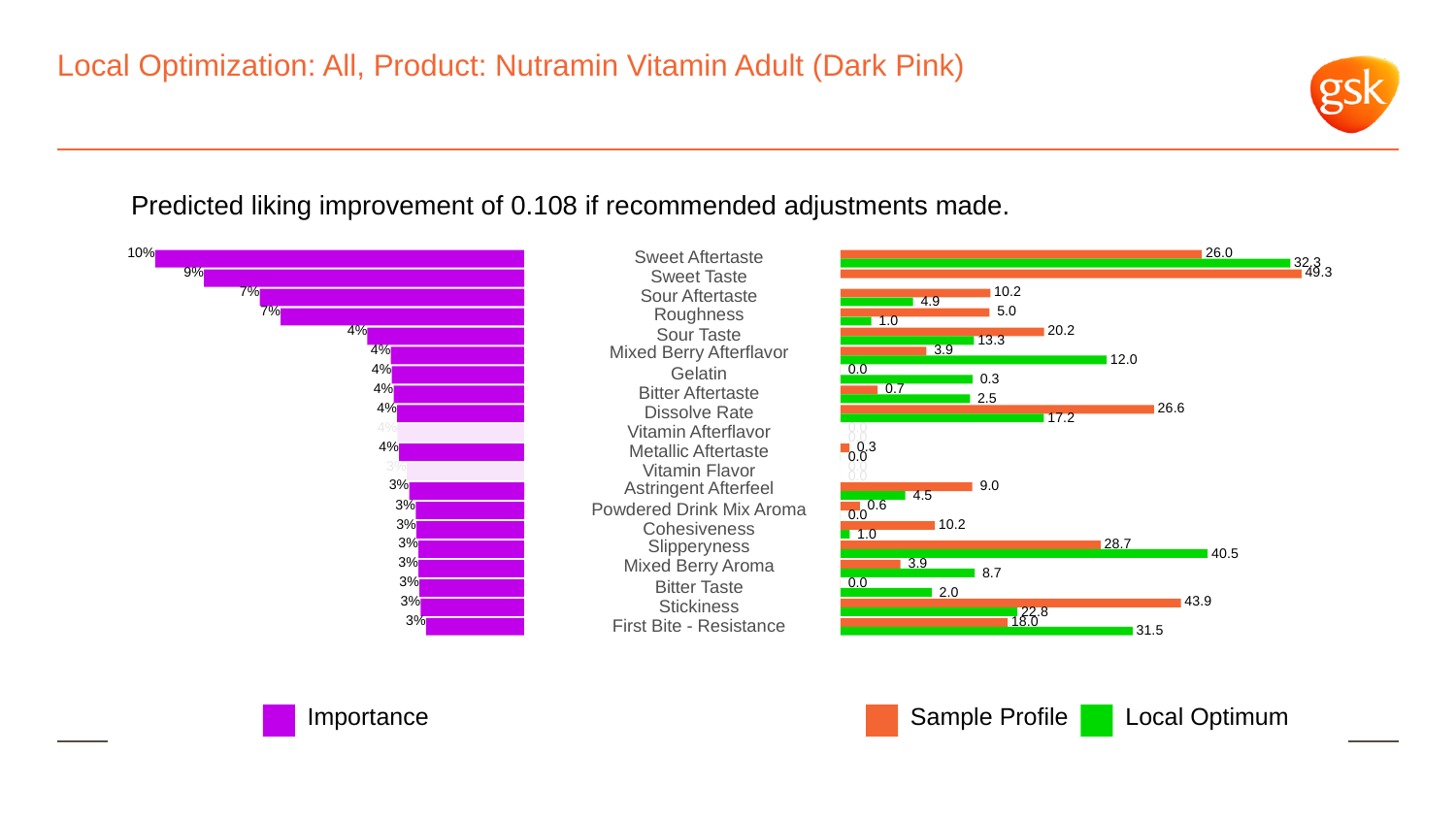

# Local Optimization: All, Product: Nutramin Vitamin Adult (Dark Pink)

Predicted liking improvement of 0.108 if recommended adjustments made.

10%
 26.0

Sweet Aftertaste
 32.3

9%
 49.3

Sweet Taste
7%
 10.2

Sour Aftertaste
  4.9

7%
Roughness
  5.0

  1.0

4%
 20.2

Sour Taste
 13.3

4%
Mixed Berry Afterflavor
  3.9

 12.0

4%
  0.0

Gelatin
  0.3

4%
  0.7

Bitter Aftertaste
  2.5

4%
 26.6

Dissolve Rate
 17.2

4%
  0.0

Vitamin Afterflavor
  0.0

4%
  0.3

Metallic Aftertaste
  0.0

3%
  0.0

Vitamin Flavor
  0.0

3%
Astringent Afterfeel
  9.0

  4.5

3%
  0.6

Powdered Drink Mix Aroma
  0.0

3%
 10.2

Cohesiveness
  1.0

3%
Slipperyness
 28.7

 40.5

3%
Mixed Berry Aroma
  3.9

  8.7

3%
  0.0

Bitter Taste
  2.0

3%
 43.9

Stickiness
 22.8

3%
 18.0

First Bite - Resistance
 31.5

Local Optimum
Sample Profile
Importance